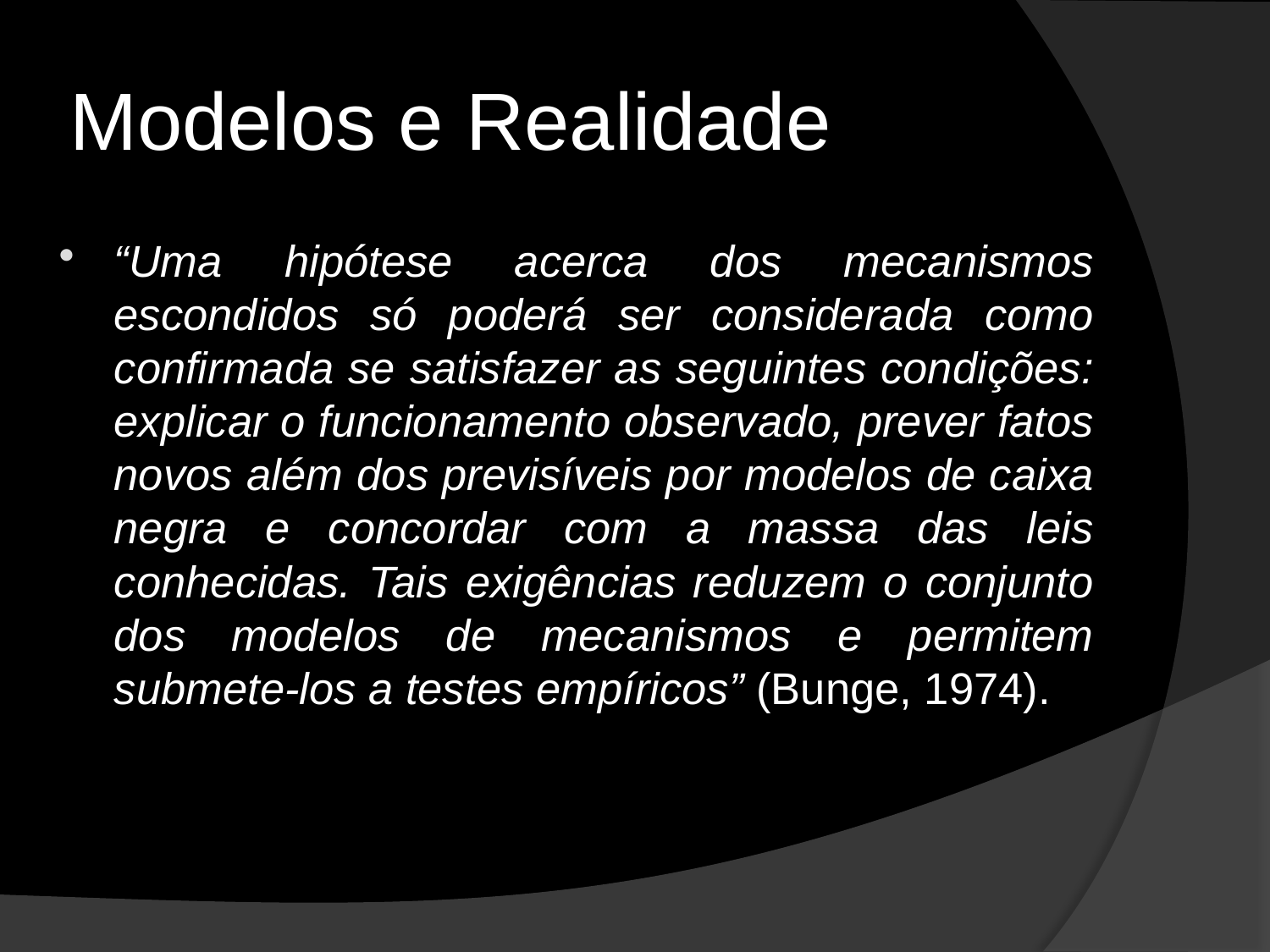

# Modelos e Realidade
“Uma hipótese acerca dos mecanismos escondidos só poderá ser considerada como confirmada se satisfazer as seguintes condições: explicar o funcionamento observado, prever fatos novos além dos previsíveis por modelos de caixa negra e concordar com a massa das leis conhecidas. Tais exigências reduzem o conjunto dos modelos de mecanismos e permitem submete-los a testes empíricos” (Bunge, 1974).